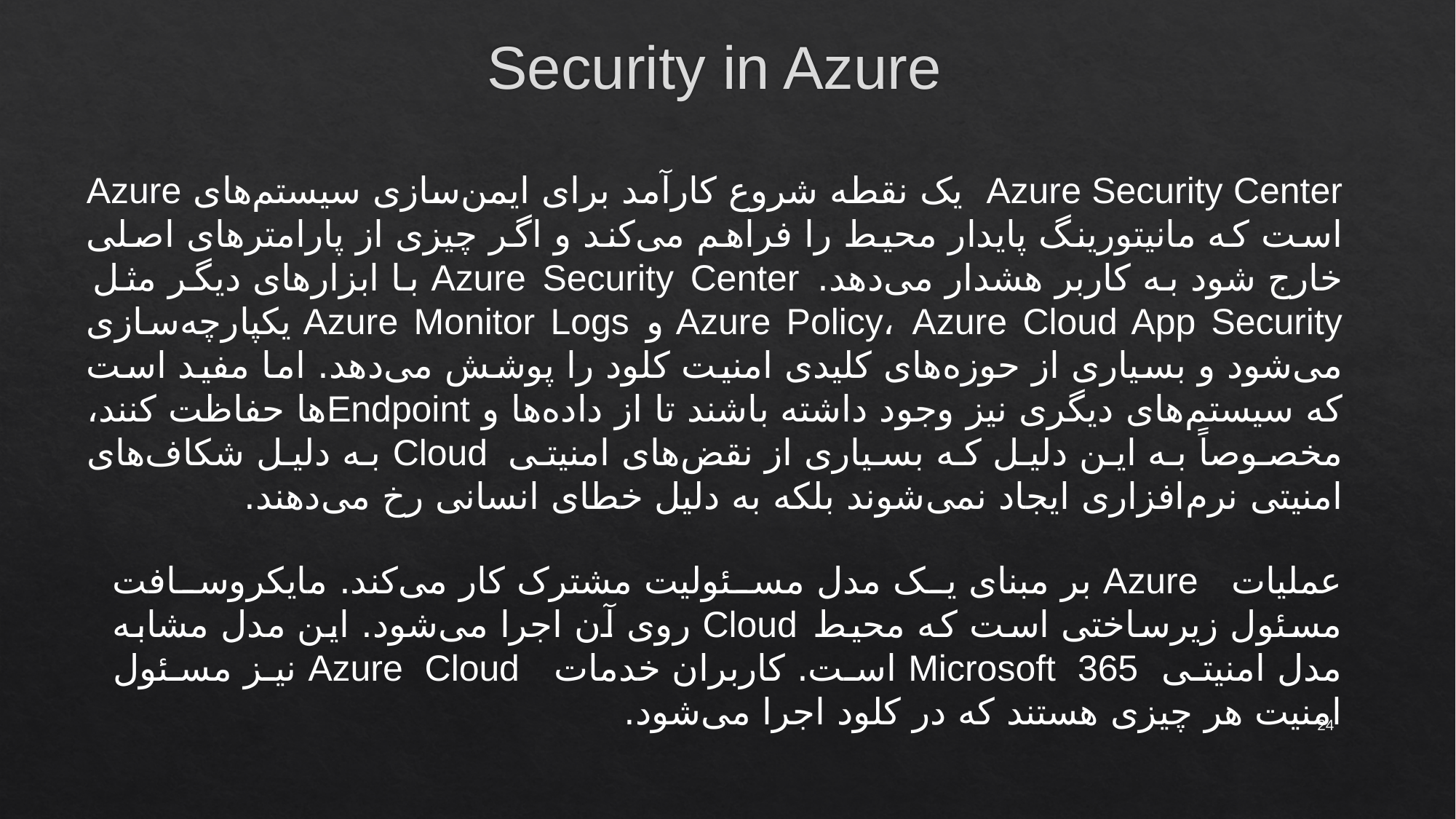

# Security in Azure
	Azure Security Center  یک نقطه شروع کارآمد برای ایمن‌سازی سیستم‌های Azure است که مانیتورینگ پایدار محیط را فراهم می‌کند و اگر چیزی از پارامترهای اصلی خارج شود به کاربر هشدار می‌دهد. Azure Security Center با ابزارهای دیگر مثل Azure Policy، Azure Cloud App Security و Azure Monitor Logs یکپارچه‌سازی می‌شود و بسیاری از حوزه‌های کلیدی امنیت کلود را پوشش می‌دهد. اما مفید است که سیستم‌های دیگری نیز وجود داشته باشند تا از داده‌ها و Endpointها حفاظت کنند، مخصوصاً به این دلیل که بسیاری از نقض‌های امنیتی Cloud به دلیل شکاف‌های امنیتی نرم‌افزاری ایجاد نمی‌شوند بلکه به دلیل خطای انسانی رخ می‌دهند.
	عملیات Azure بر مبنای یک مدل مسئولیت مشترک کار می‌کند. مایکروسافت مسئول زیرساختی است که محیط Cloud روی آن اجرا می‌شود. این مدل مشابه مدل امنیتی Microsoft 365 است. کاربران خدمات  Azure Cloud نیز مسئول امنیت هر چیزی هستند که در کلود اجرا می‌شود.
24